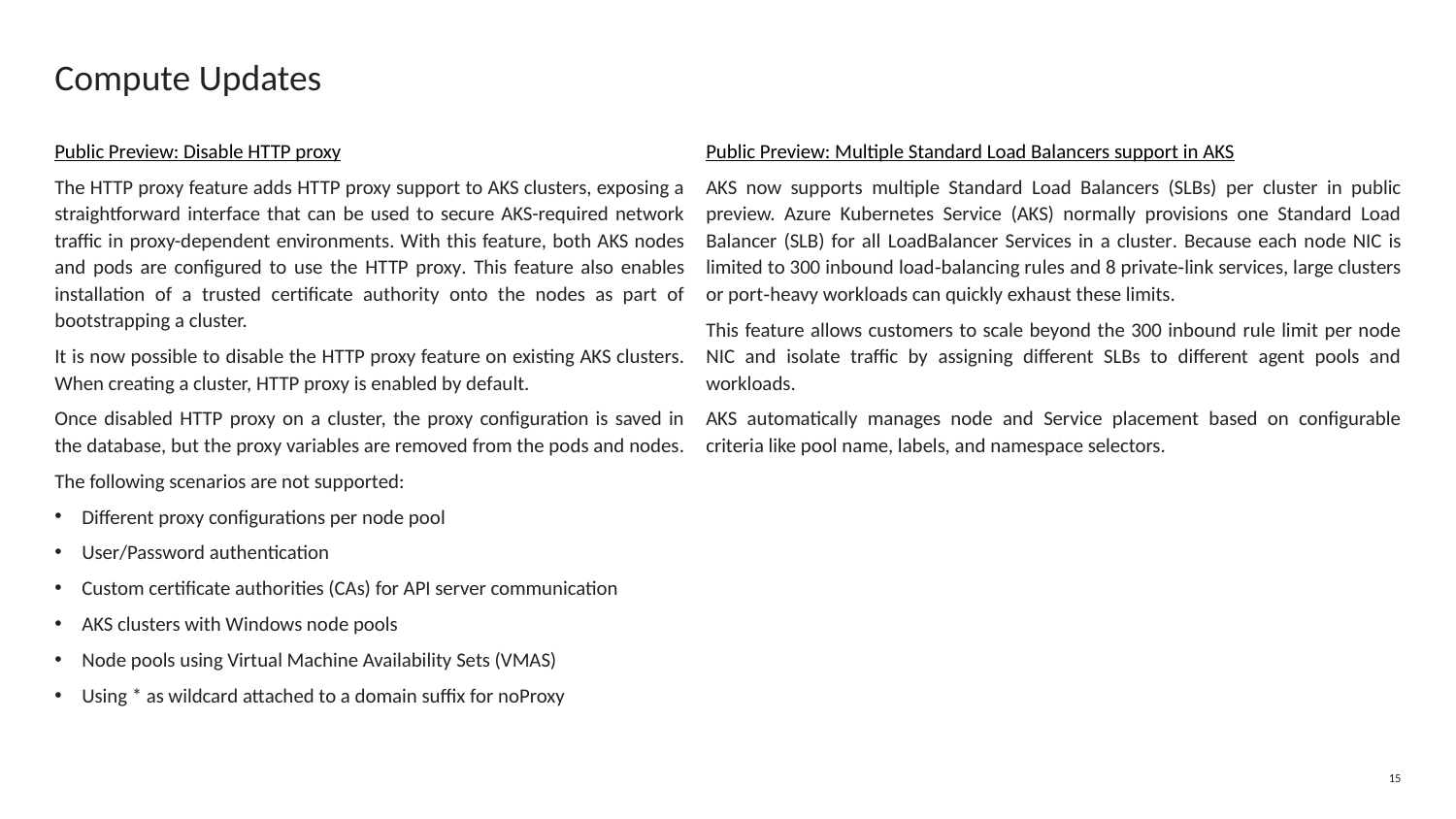

# Compute Updates
Public Preview: Disable HTTP proxy
The HTTP proxy feature adds HTTP proxy support to AKS clusters, exposing a straightforward interface that can be used to secure AKS-required network traffic in proxy-dependent environments. With this feature, both AKS nodes and pods are configured to use the HTTP proxy. This feature also enables installation of a trusted certificate authority onto the nodes as part of bootstrapping a cluster.
It is now possible to disable the HTTP proxy feature on existing AKS clusters. When creating a cluster, HTTP proxy is enabled by default.
Once disabled HTTP proxy on a cluster, the proxy configuration is saved in the database, but the proxy variables are removed from the pods and nodes.
The following scenarios are not supported:
Different proxy configurations per node pool
User/Password authentication
Custom certificate authorities (CAs) for API server communication
AKS clusters with Windows node pools
Node pools using Virtual Machine Availability Sets (VMAS)
Using * as wildcard attached to a domain suffix for noProxy
Public Preview: Multiple Standard Load Balancers support in AKS
AKS now supports multiple Standard Load Balancers (SLBs) per cluster in public preview. Azure Kubernetes Service (AKS) normally provisions one Standard Load Balancer (SLB) for all LoadBalancer Services in a cluster. Because each node NIC is limited to 300 inbound load‑balancing rules and 8 private‑link services, large clusters or port‑heavy workloads can quickly exhaust these limits.
This feature allows customers to scale beyond the 300 inbound rule limit per node NIC and isolate traffic by assigning different SLBs to different agent pools and workloads.
AKS automatically manages node and Service placement based on configurable criteria like pool name, labels, and namespace selectors.